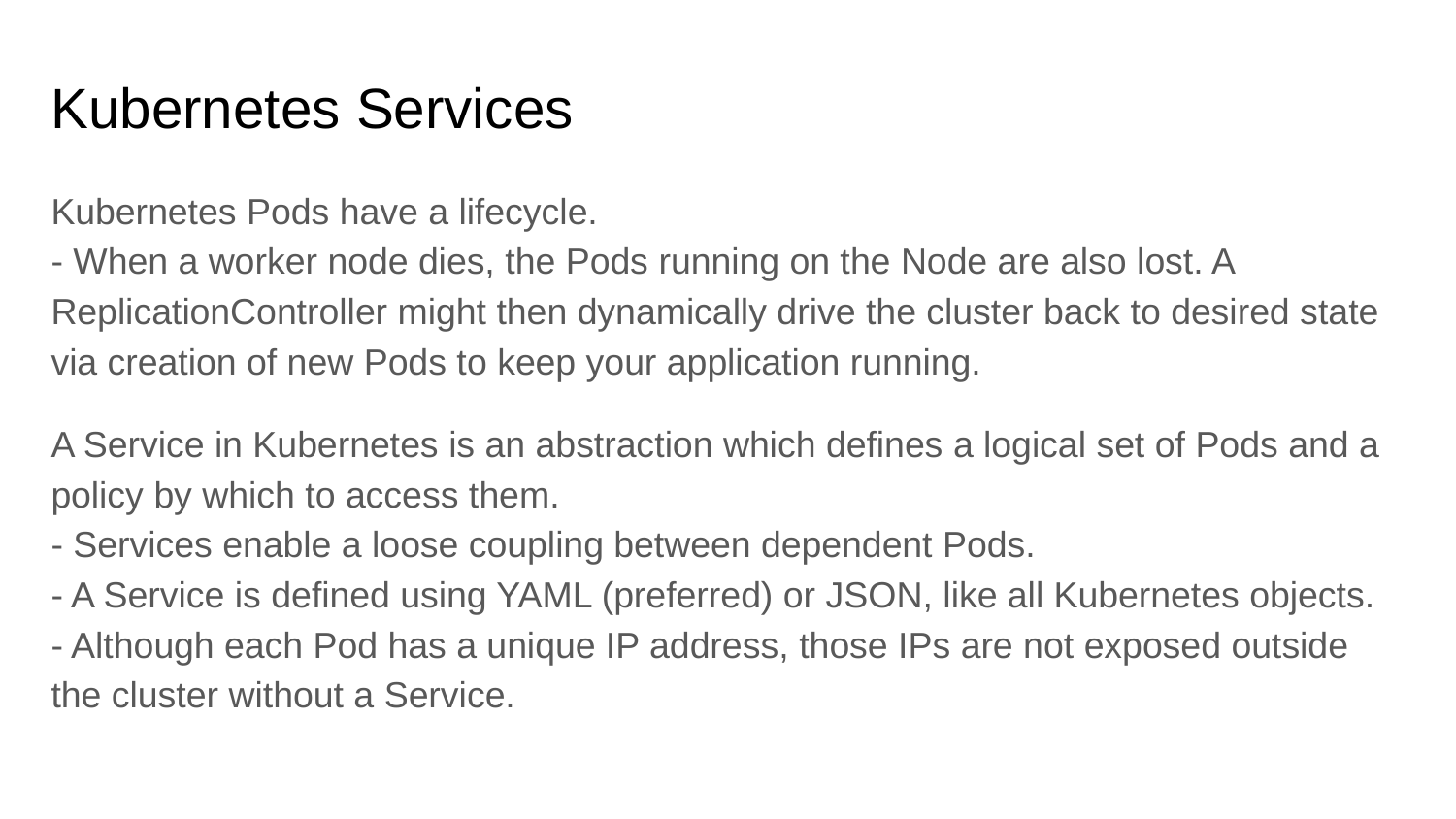

# Kubernetes Services
Kubernetes Pods have a lifecycle.
- When a worker node dies, the Pods running on the Node are also lost. A ReplicationController might then dynamically drive the cluster back to desired state via creation of new Pods to keep your application running.
A Service in Kubernetes is an abstraction which defines a logical set of Pods and a policy by which to access them.
- Services enable a loose coupling between dependent Pods.
- A Service is defined using YAML (preferred) or JSON, like all Kubernetes objects.
- Although each Pod has a unique IP address, those IPs are not exposed outside the cluster without a Service.